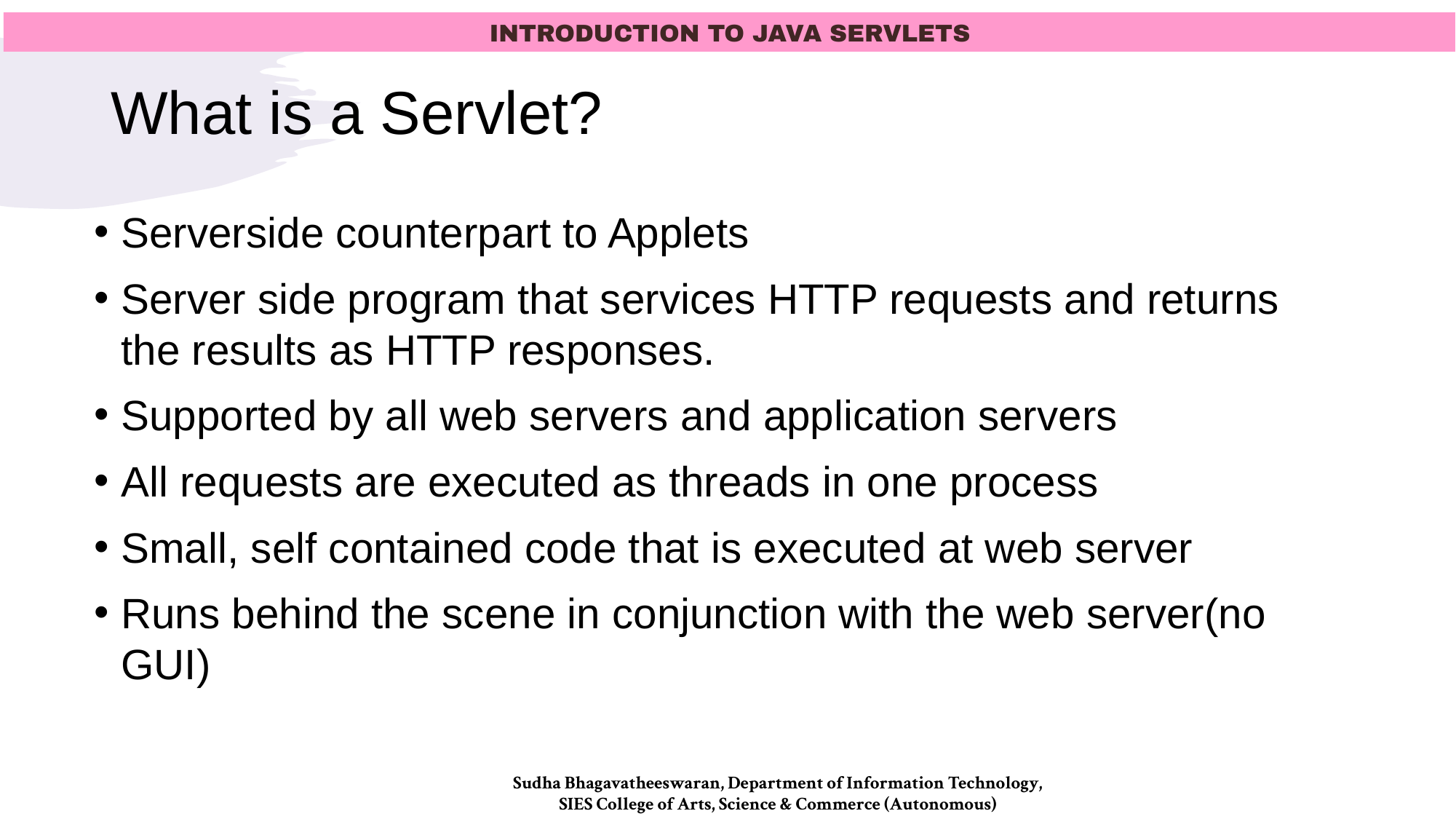

INTRODUCTION TO JAVA SERVLETS
# What is a Servlet?
Serverside counterpart to Applets
Server side program that services HTTP requests and returns the results as HTTP responses.
Supported by all web servers and application servers
All requests are executed as threads in one process
Small, self contained code that is executed at web server
Runs behind the scene in conjunction with the web server(no GUI)

Sudha Bhagavatheeswaran, Department of Information Technology,
SIES College of Arts, Science & Commerce (Autonomous)